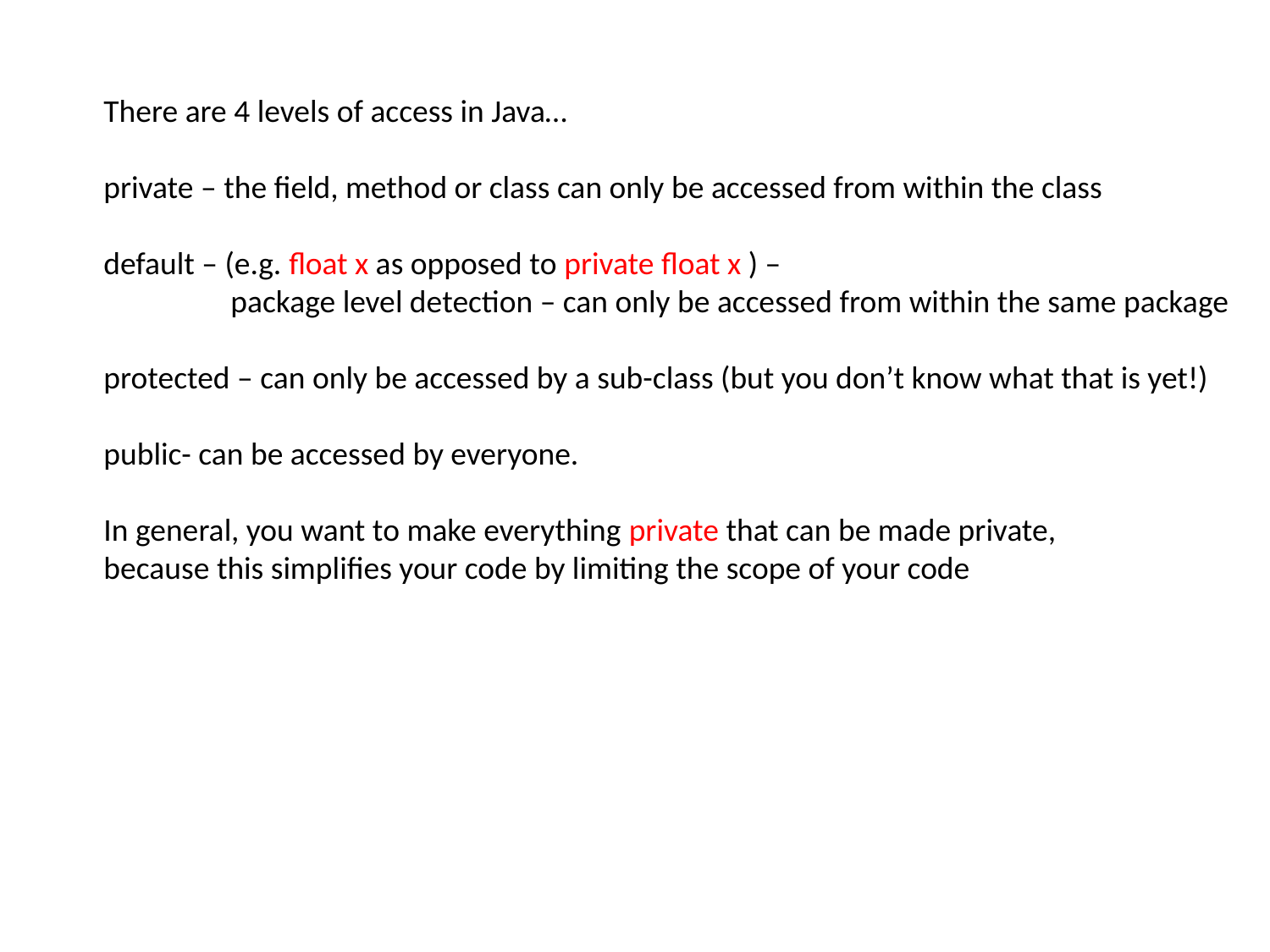

There are 4 levels of access in Java…

private – the field, method or class can only be accessed from within the class

default – (e.g. float x as opposed to private float x ) –
	package level detection – can only be accessed from within the same package

protected – can only be accessed by a sub-class (but you don’t know what that is yet!)

public- can be accessed by everyone.

In general, you want to make everything private that can be made private,
because this simplifies your code by limiting the scope of your code